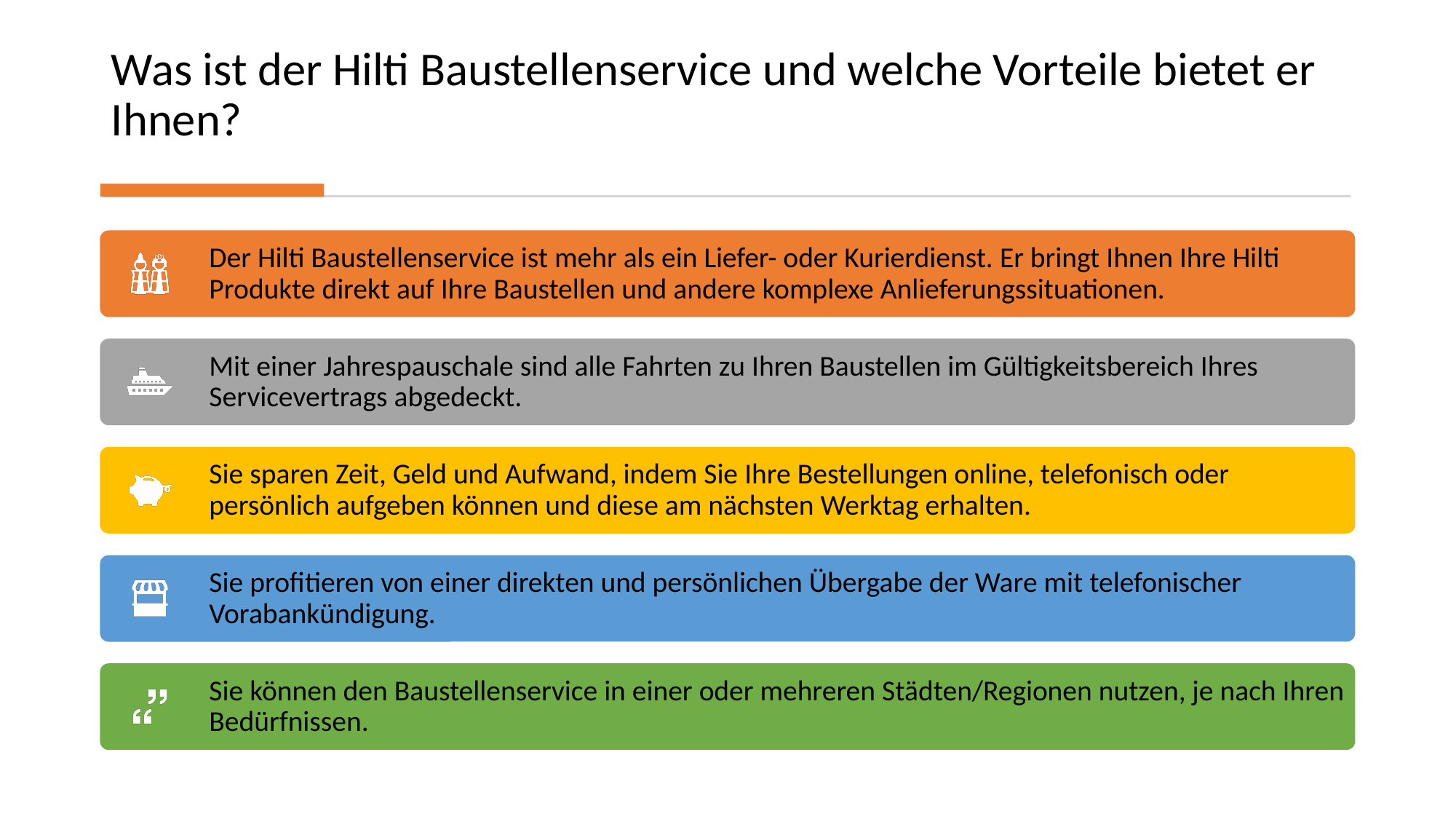

# Was ist der Hilti Baustellenservice und welche Vorteile bietet er Ihnen?

Der Hilti Baustellenservice ist mehr als ein Liefer- oder Kurierdienst. Er bringt Ihnen Ihre Hilti Produkte direkt auf Ihre Baustellen und andere komplexe Anlieferungssituationen.
Mit einer Jahrespauschale sind alle Fahrten zu Ihren Baustellen im Gültigkeitsbereich Ihres Servicevertrags abgedeckt.
Sie sparen Zeit, Geld und Aufwand, indem Sie Ihre Bestellungen online, telefonisch oder persönlich aufgeben können und diese am nächsten Werktag erhalten.
Sie profitieren von einer direkten und persönlichen Übergabe der Ware mit telefonischer Vorabankündigung.
Sie können den Baustellenservice in einer oder mehreren Städten/Regionen nutzen, je nach Ihren Bedürfnissen.